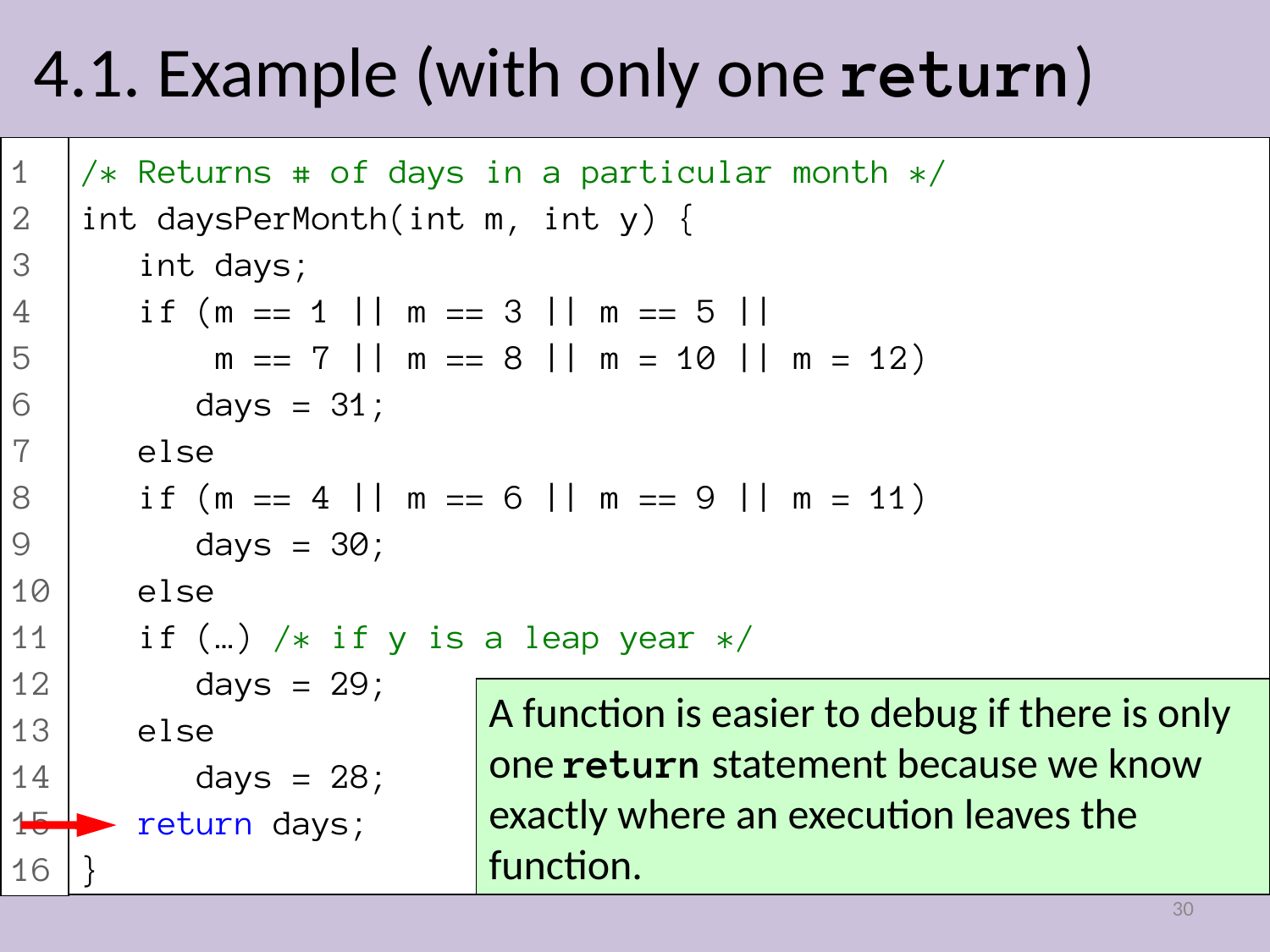

4.1. Example (with only one return)
1
2
3
4
5
6
7
8
9
10
11
12
13
14
15
16
/* Returns # of days in a particular month */
int daysPerMonth(int m, int y) {
   int days;
   if (m == 1 || m == 3 || m == 5 ||
       m == 7 || m == 8 || m = 10 || m = 12)
      days = 31;
   else
   if (m == 4 || m == 6 || m == 9 || m = 11)
      days = 30;
   else
   if (…) /* if y is a leap year */
      days = 29;
   else
      days = 28;
   return days;
}
A function is easier to debug if there is only one return statement because we know exactly where an execution leaves the function.

30